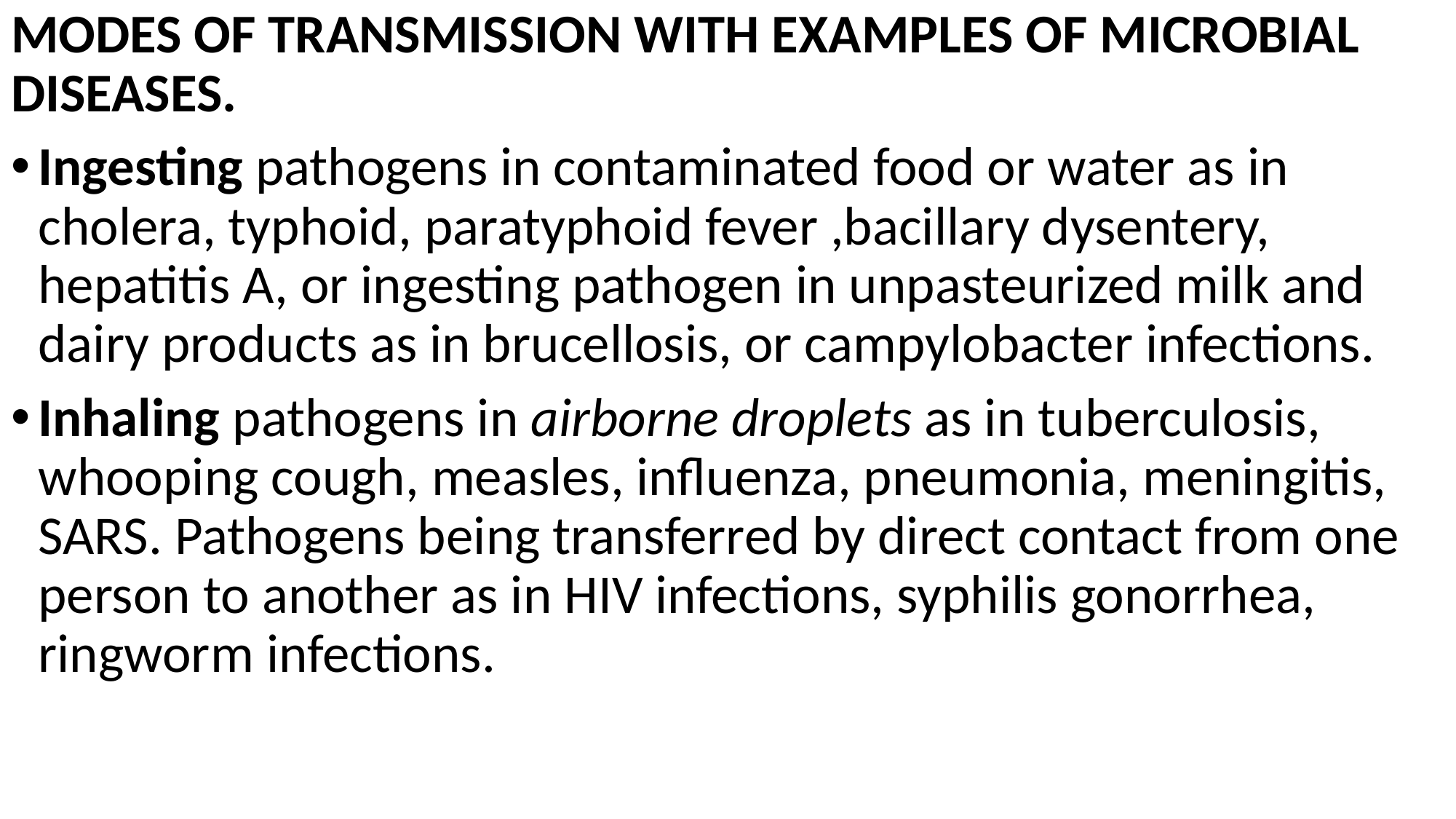

MODES OF TRANSMISSION WITH EXAMPLES OF MICROBIAL DISEASES.
Ingesting pathogens in contaminated food or water as in cholera, typhoid, paratyphoid fever ,bacillary dysentery, hepatitis A, or ingesting pathogen in unpasteurized milk and dairy products as in brucellosis, or campylobacter infections.
Inhaling pathogens in airborne droplets as in tuberculosis, whooping cough, measles, influenza, pneumonia, meningitis, SARS. Pathogens being transferred by direct contact from one person to another as in HIV infections, syphilis gonorrhea, ringworm infections.